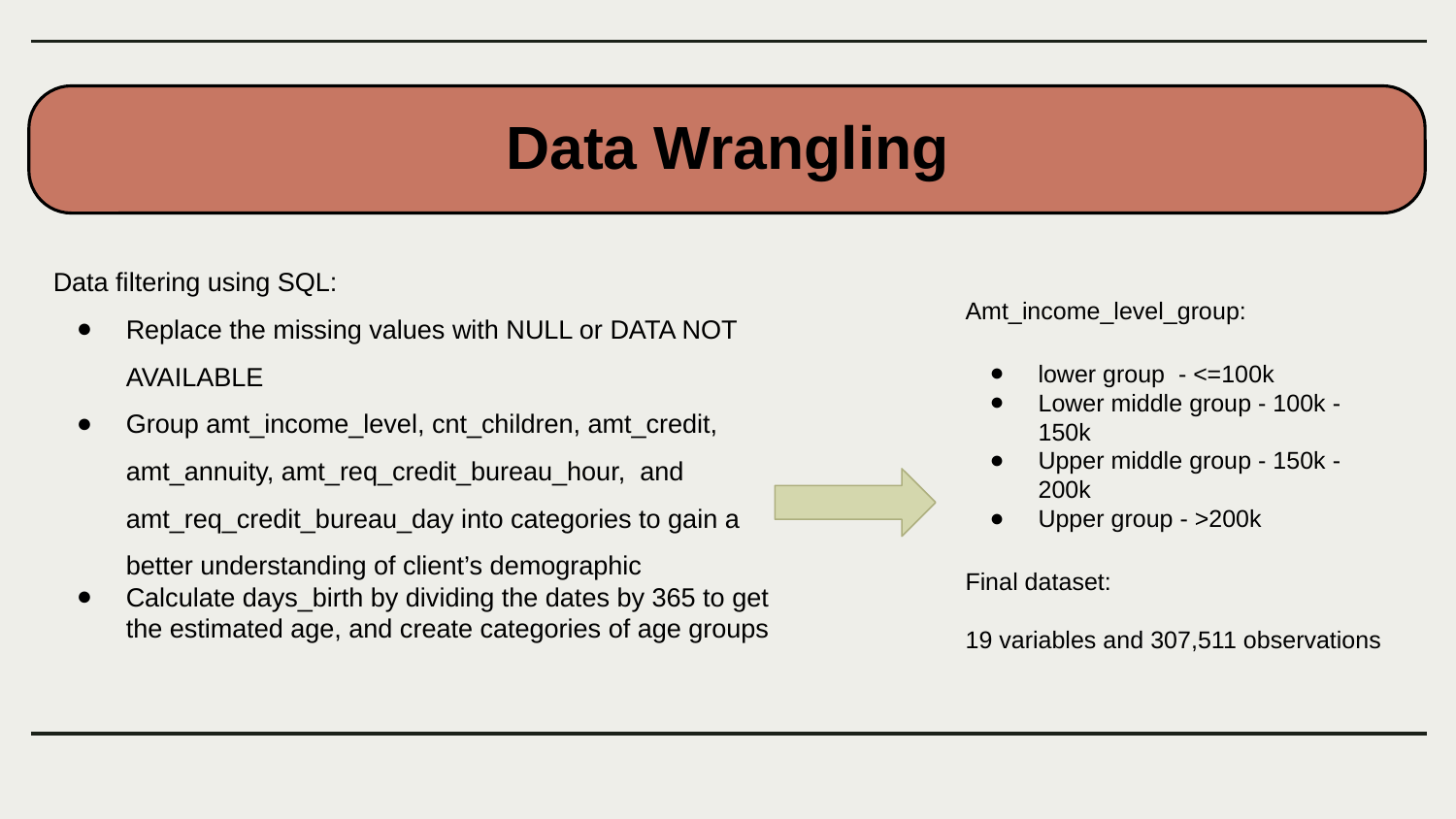

# Data Wrangling
Data filtering using SQL:
Replace the missing values with NULL or DATA NOT AVAILABLE
Group amt_income_level, cnt_children, amt_credit, amt_annuity, amt_req_credit_bureau_hour,  and amt_req_credit_bureau_day into categories to gain a better understanding of client’s demographic
Calculate days_birth by dividing the dates by 365 to get the estimated age, and create categories of age groups

Amt_income_level_group:

lower group  - <=100k
Lower middle group - 100k - 150k
Upper middle group - 150k - 200k
Upper group - >200k

Final dataset:

19 variables and 307,511 observations